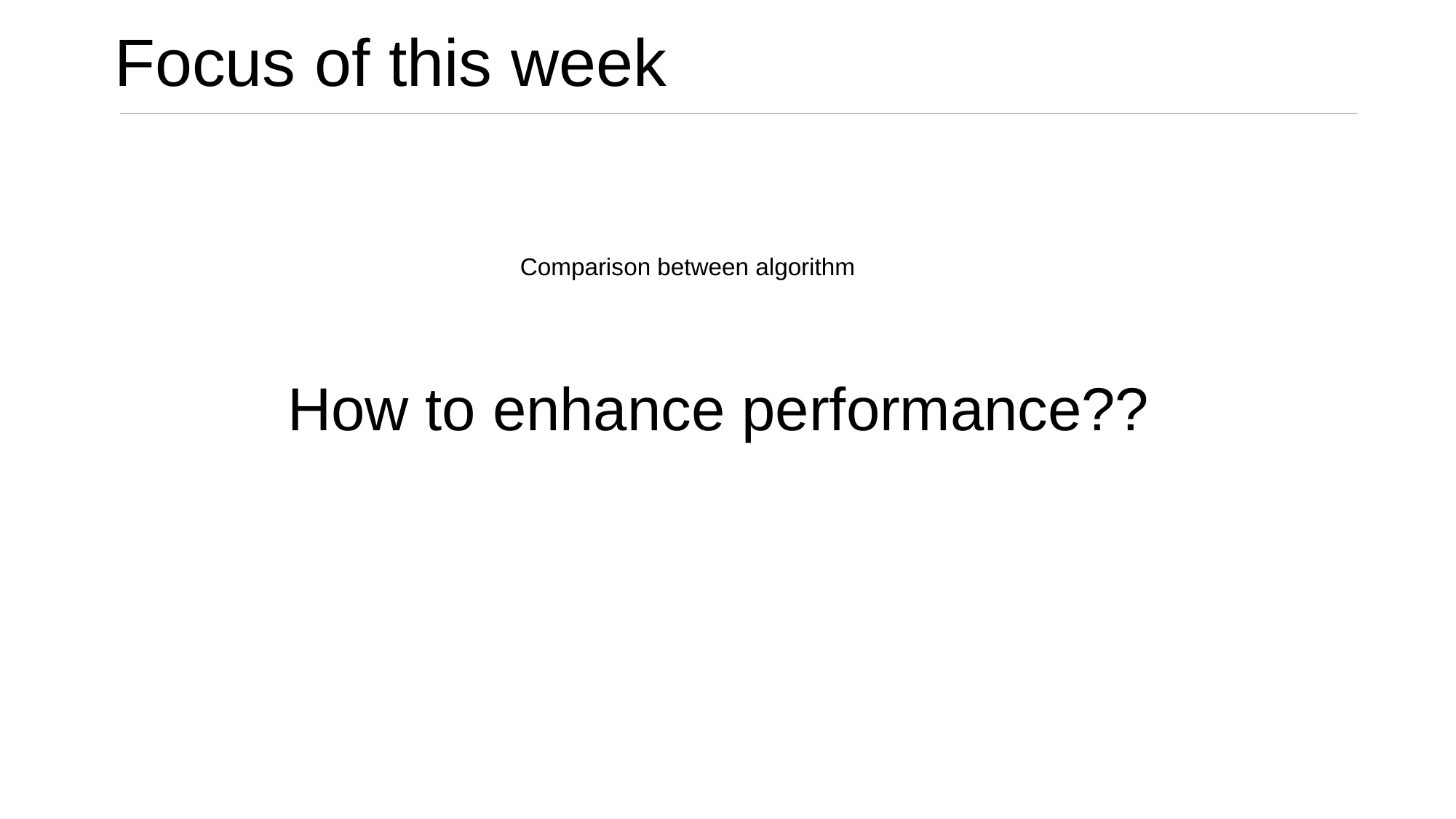

# Focus of this week
Comparison between algorithm
How to enhance performance??